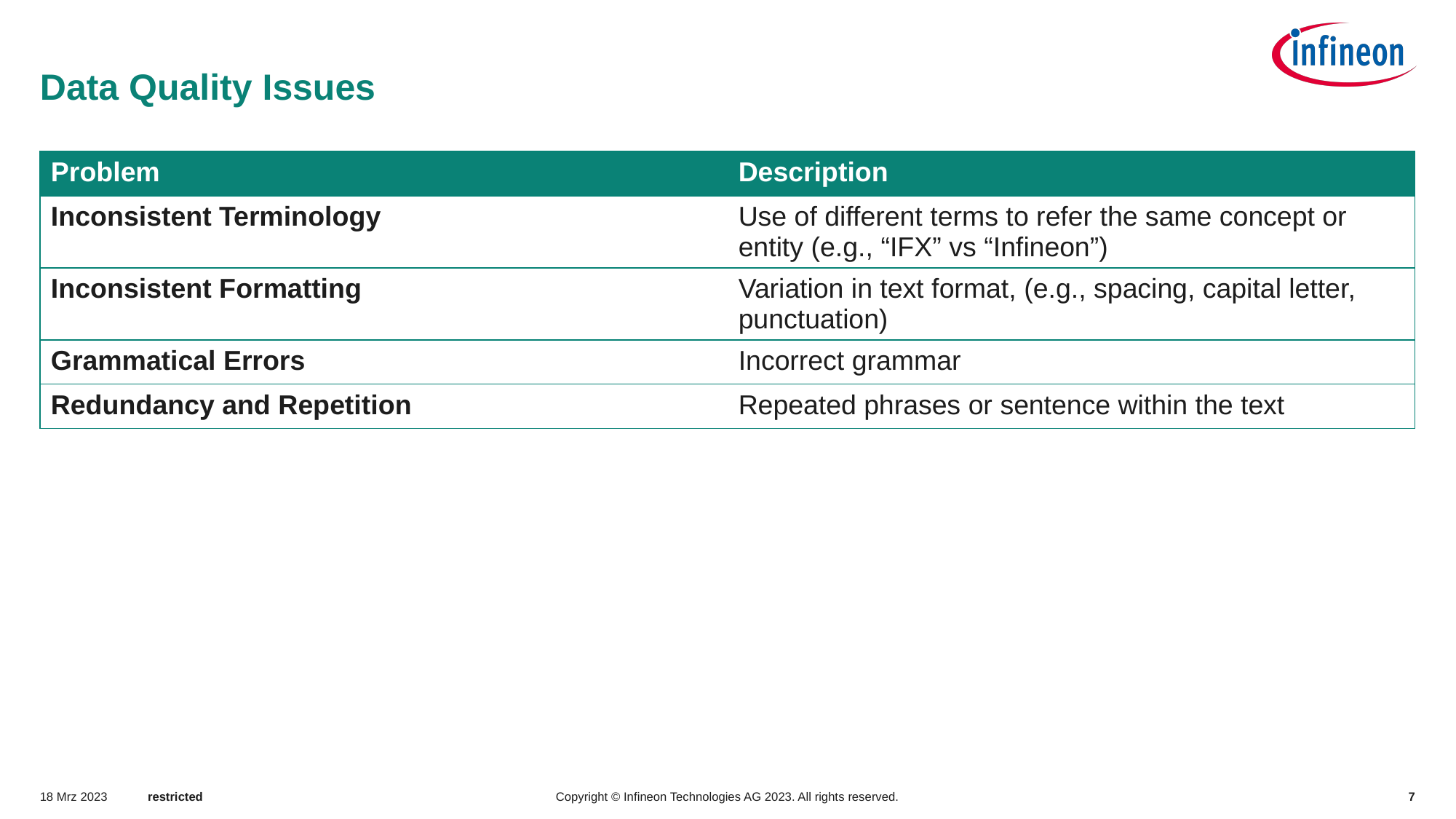

# Data Quality Issues
| Problem | Description |
| --- | --- |
| Inconsistent Terminology | Use of different terms to refer the same concept or entity (e.g., “IFX” vs “Infineon”) |
| Inconsistent Formatting | Variation in text format, (e.g., spacing, capital letter, punctuation) |
| Grammatical Errors | Incorrect grammar |
| Redundancy and Repetition | Repeated phrases or sentence within the text |